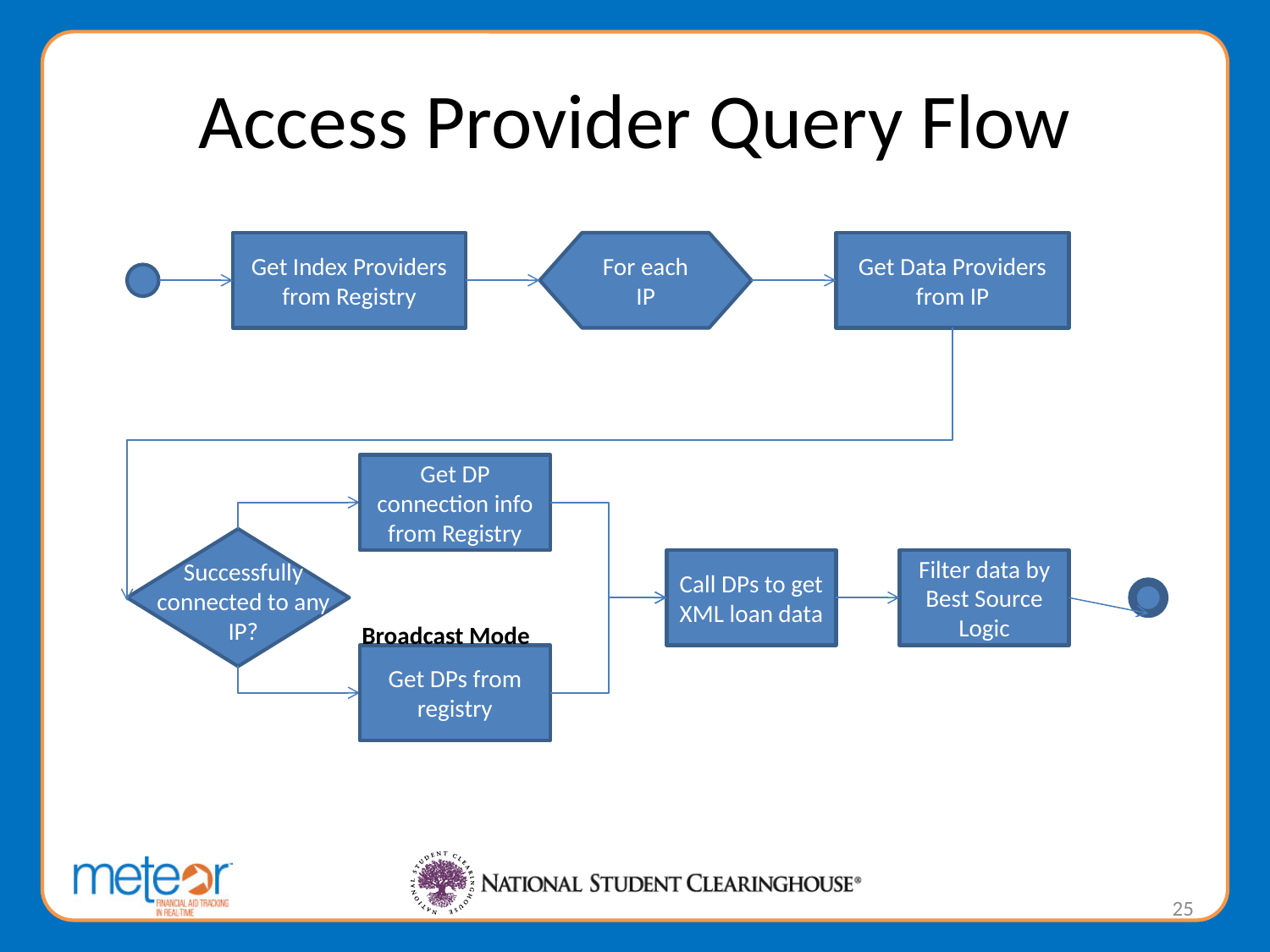

# Access Provider Query Flow
Get Index Providers from Registry
For each IP
Get Data Providers from IP

Get DP connection info from Registry
Broadcast Mode
Get DPs from registry

Successfully connected to any IP?
Call DPs to get XML loan data
Filter data by Best Source Logic

25